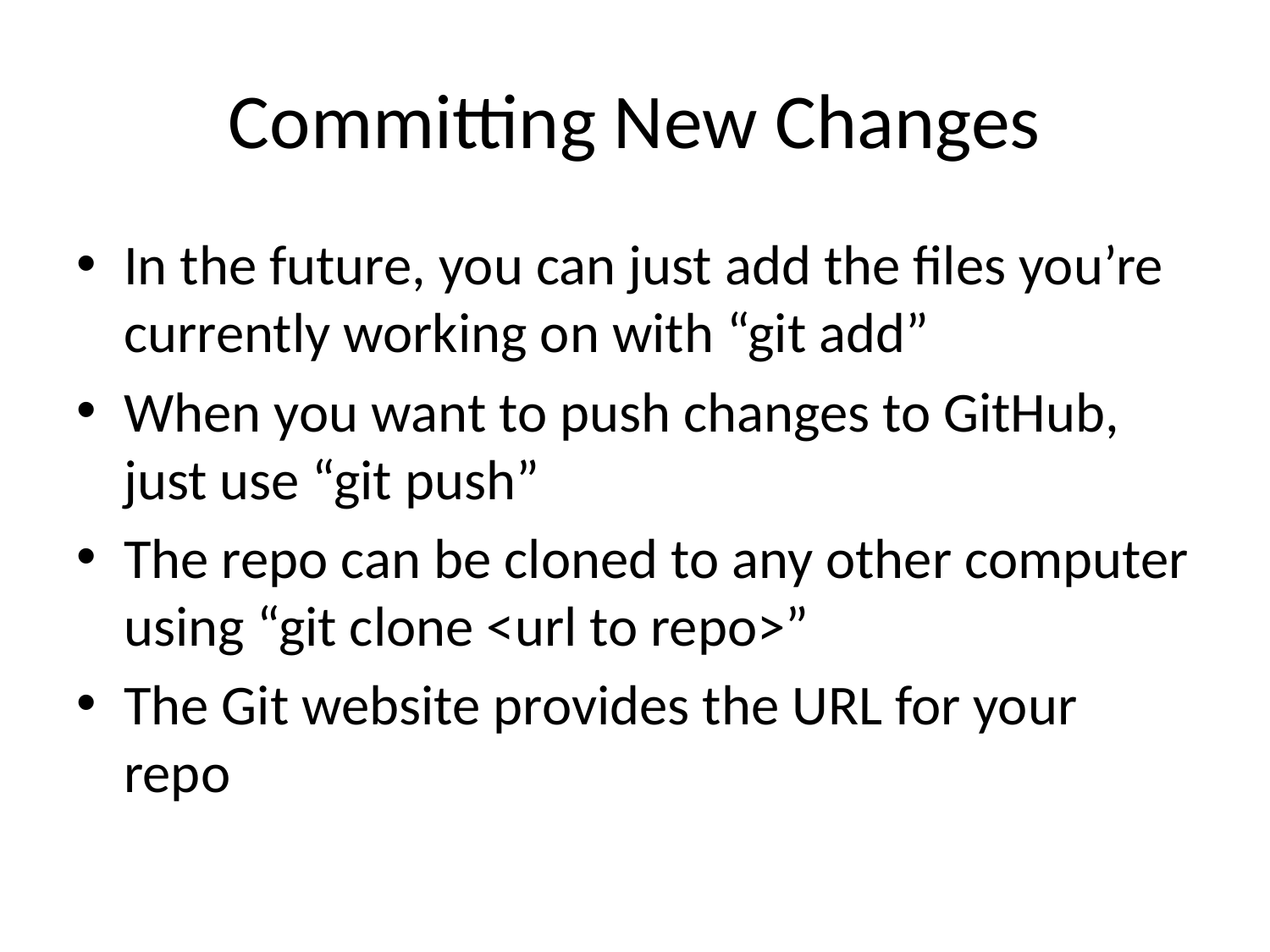

# Committing New Changes
In the future, you can just add the files you’re currently working on with “git add”
When you want to push changes to GitHub, just use “git push”
The repo can be cloned to any other computer using “git clone <url to repo>”
The Git website provides the URL for your repo